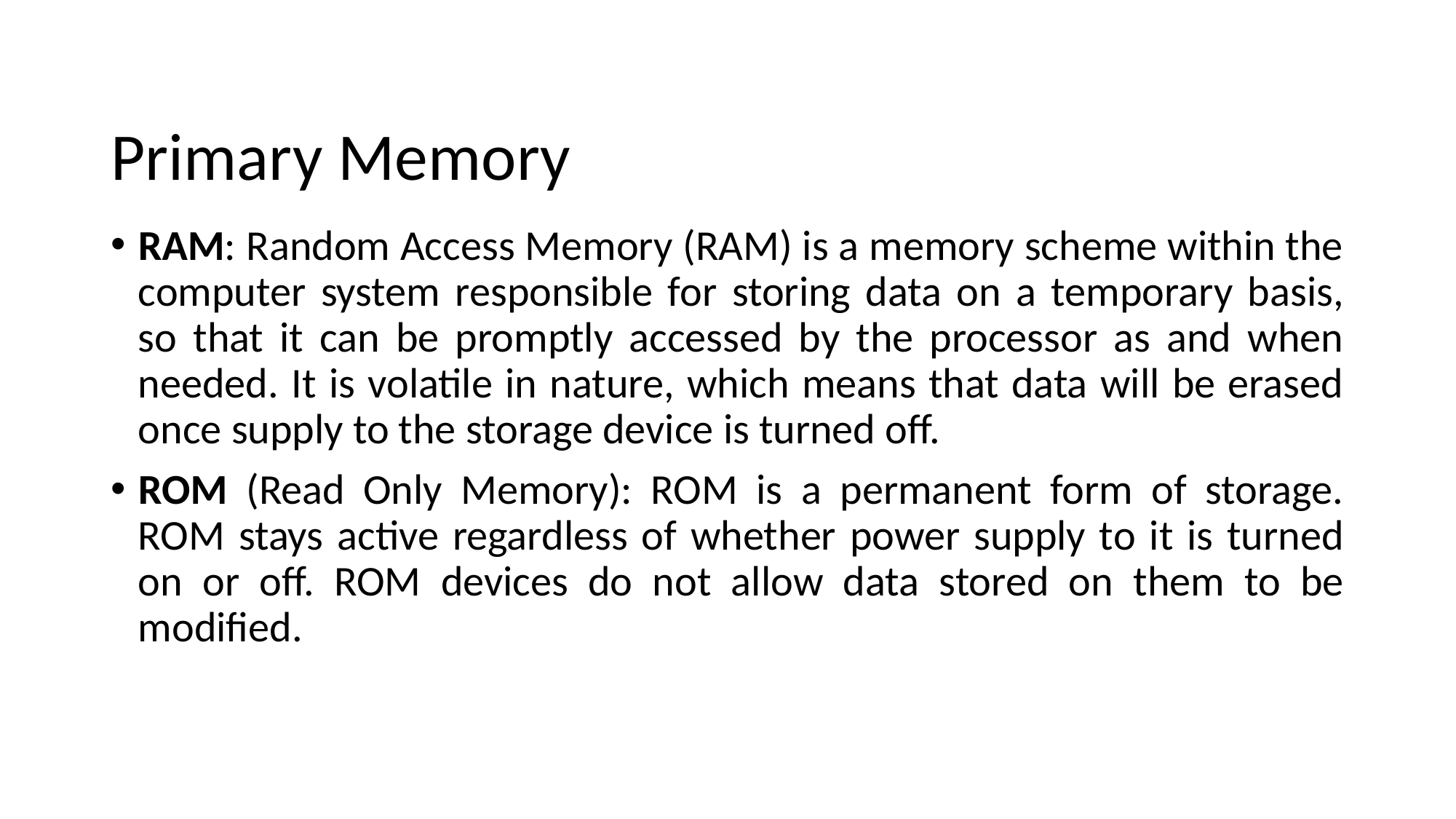

# Primary Memory
RAM: Random Access Memory (RAM) is a memory scheme within the computer system responsible for storing data on a temporary basis, so that it can be promptly accessed by the processor as and when needed. It is volatile in nature, which means that data will be erased once supply to the storage device is turned off.
ROM (Read Only Memory): ROM is a permanent form of storage. ROM stays active regardless of whether power supply to it is turned on or off. ROM devices do not allow data stored on them to be modified.